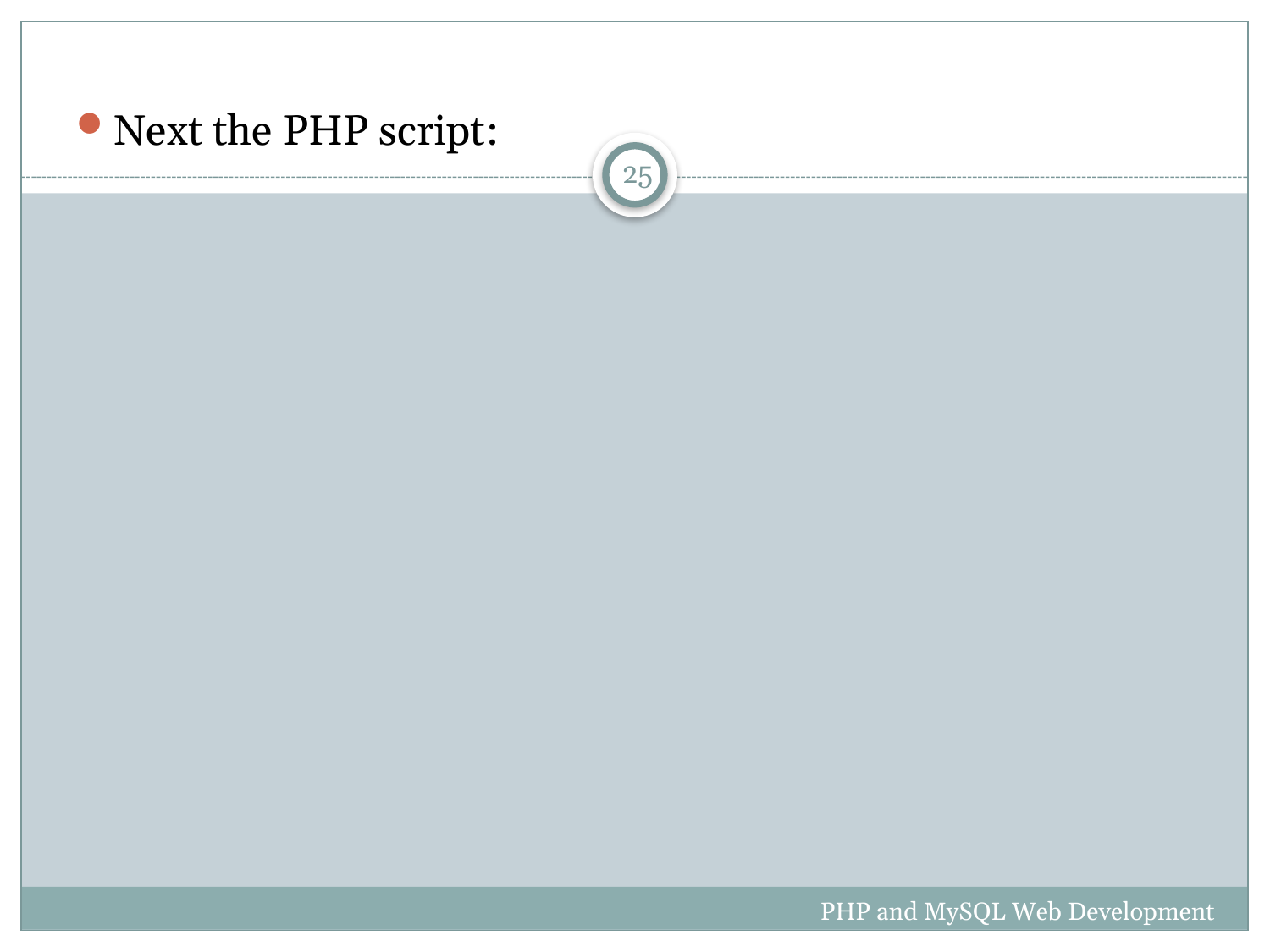

Next the PHP script:
25
PHP and MySQL Web Development